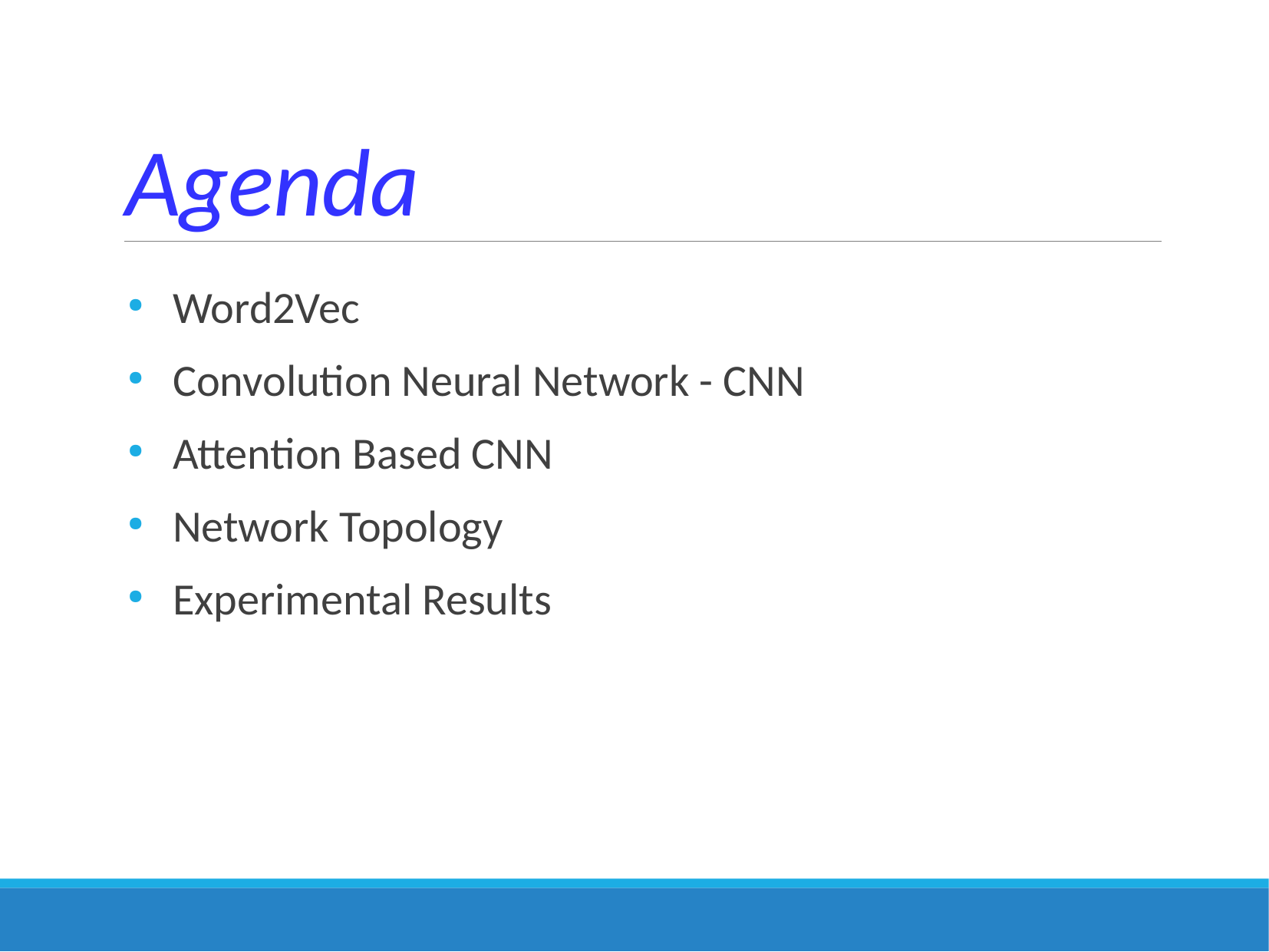

# Agenda
Word2Vec
Convolution Neural Network - CNN
Attention Based CNN
Network Topology
Experimental Results